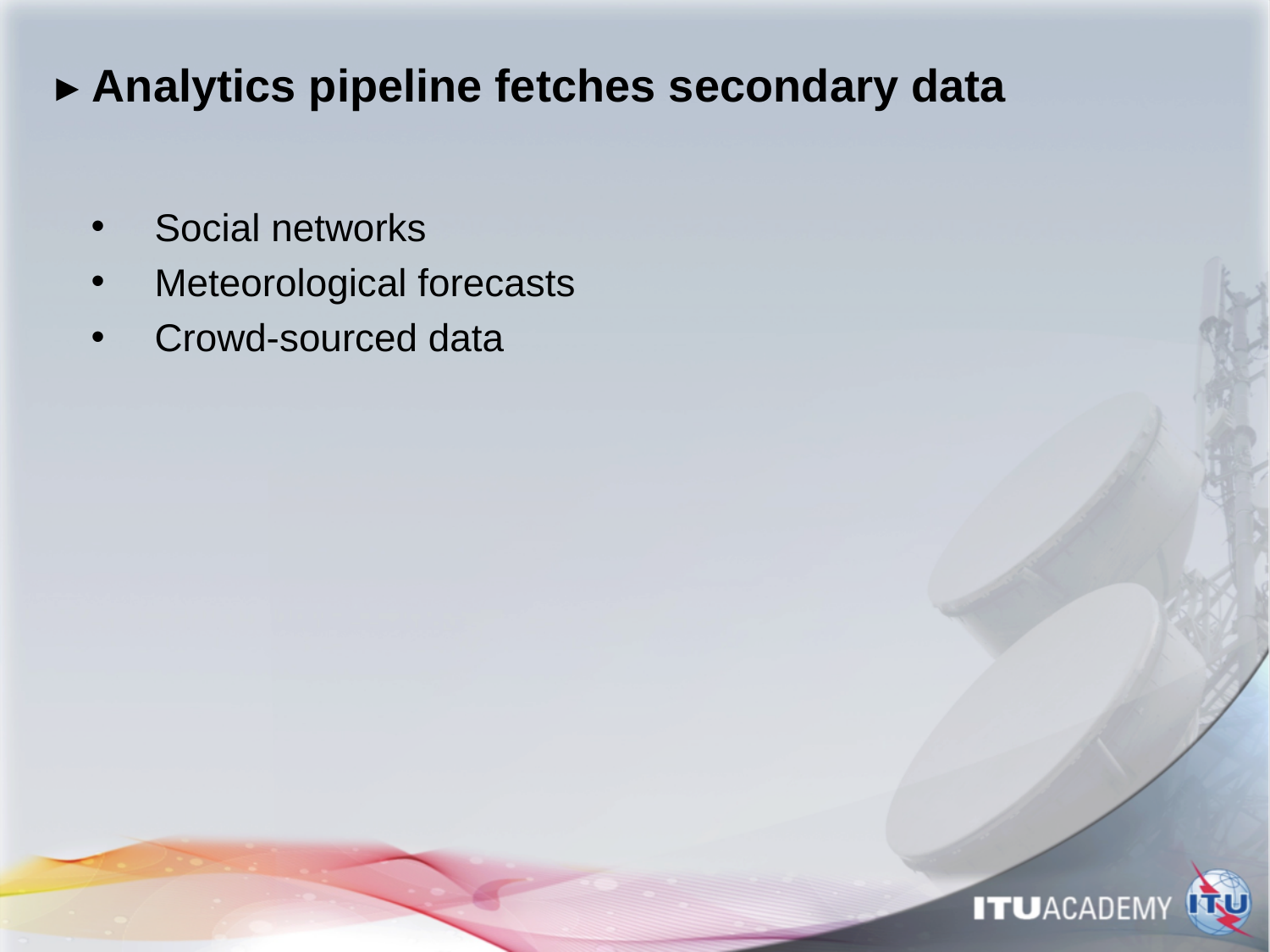

# ▸ Analytics pipeline fetches secondary data
Social networks
Meteorological forecasts
Crowd-sourced data